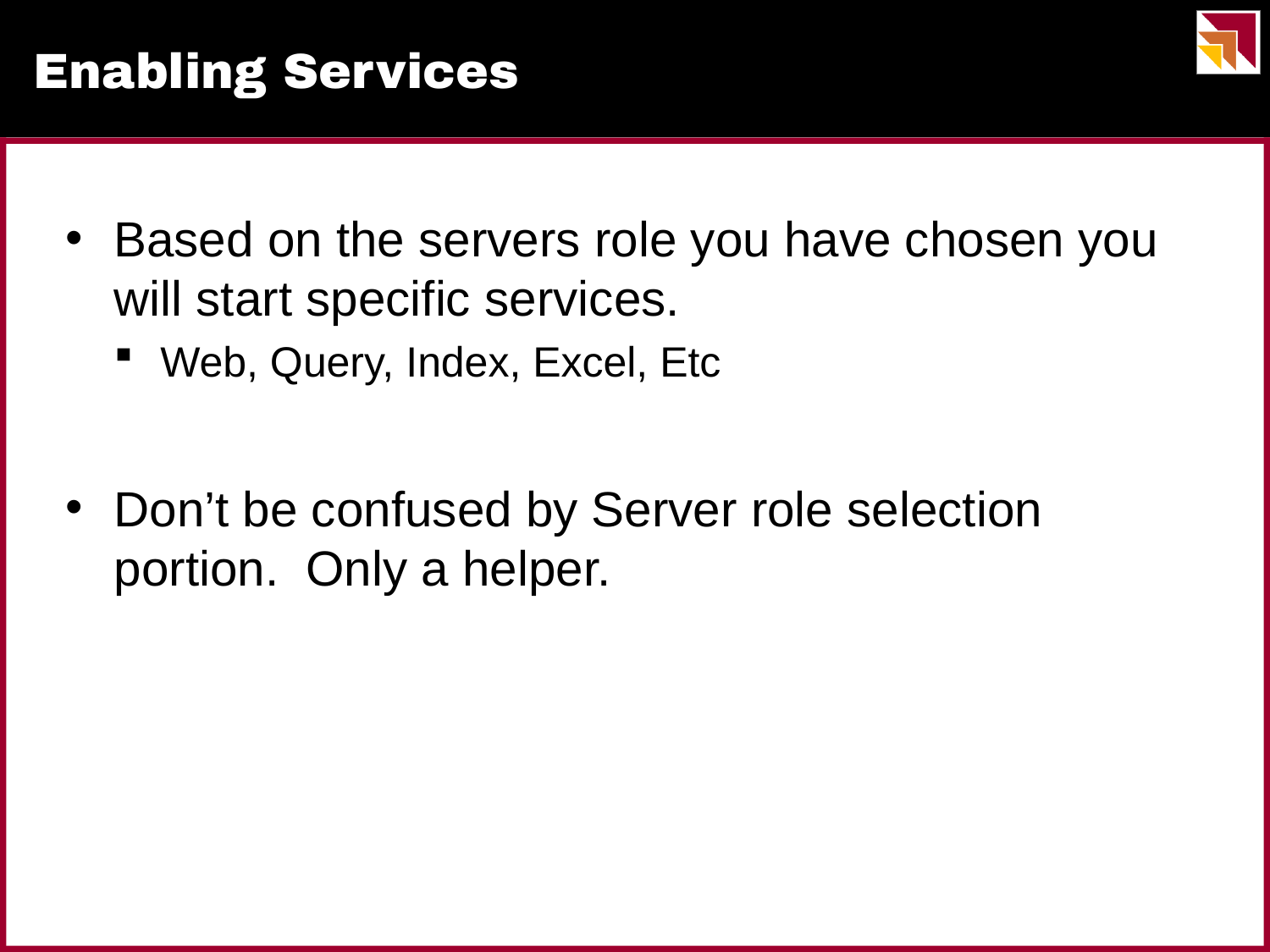

# Enabling Services
Based on the servers role you have chosen you will start specific services.
Web, Query, Index, Excel, Etc

Don’t be confused by Server role selection portion.  Only a helper.